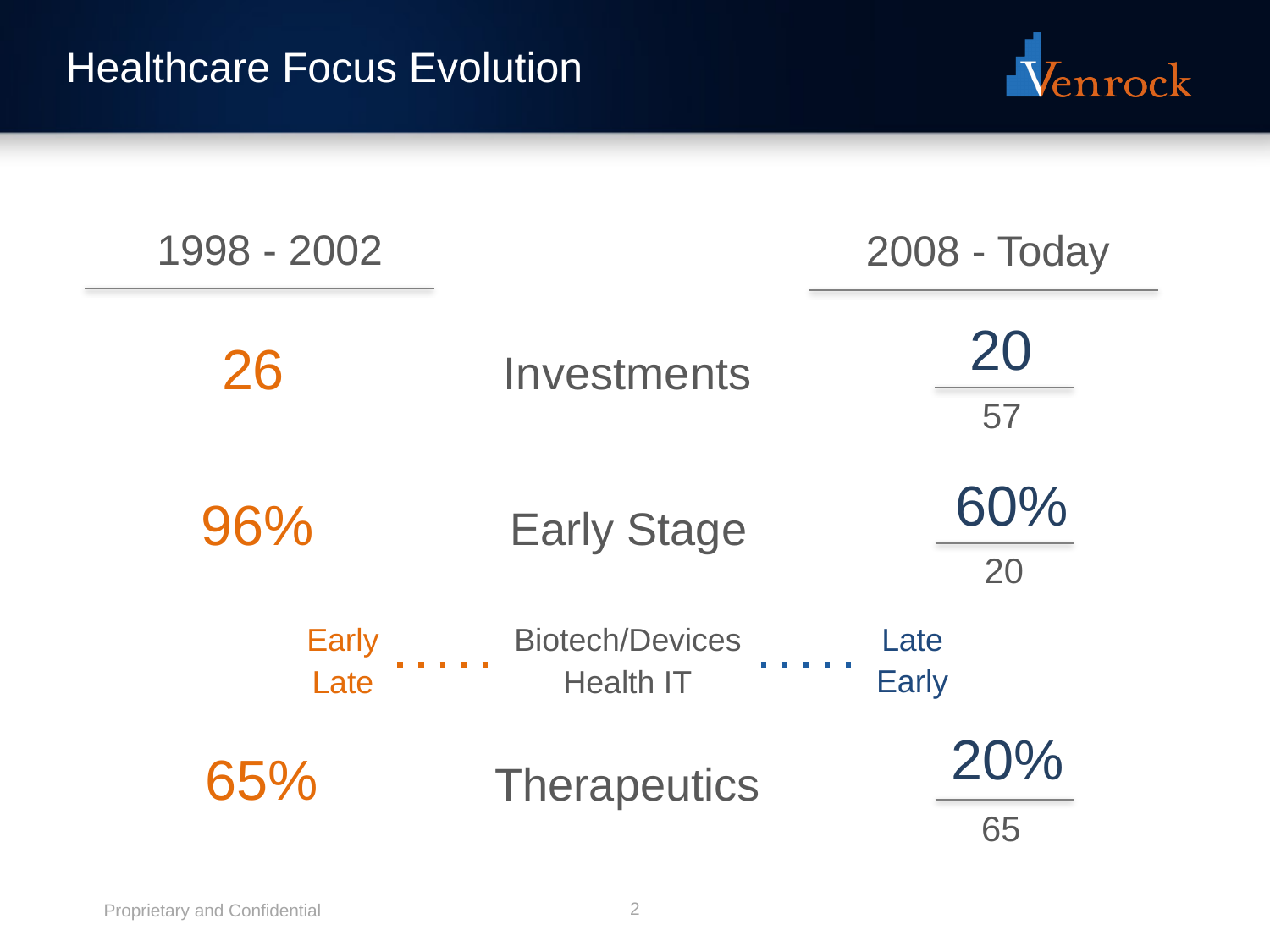

# Healthcare Focus Evolution
1998 - 2002
2008 - Today
20
26
Investments
57
60%
96%
Early Stage
20
Late
Early
Early
Late
Biotech/Devices
Health IT
20%
65%
Therapeutics
65